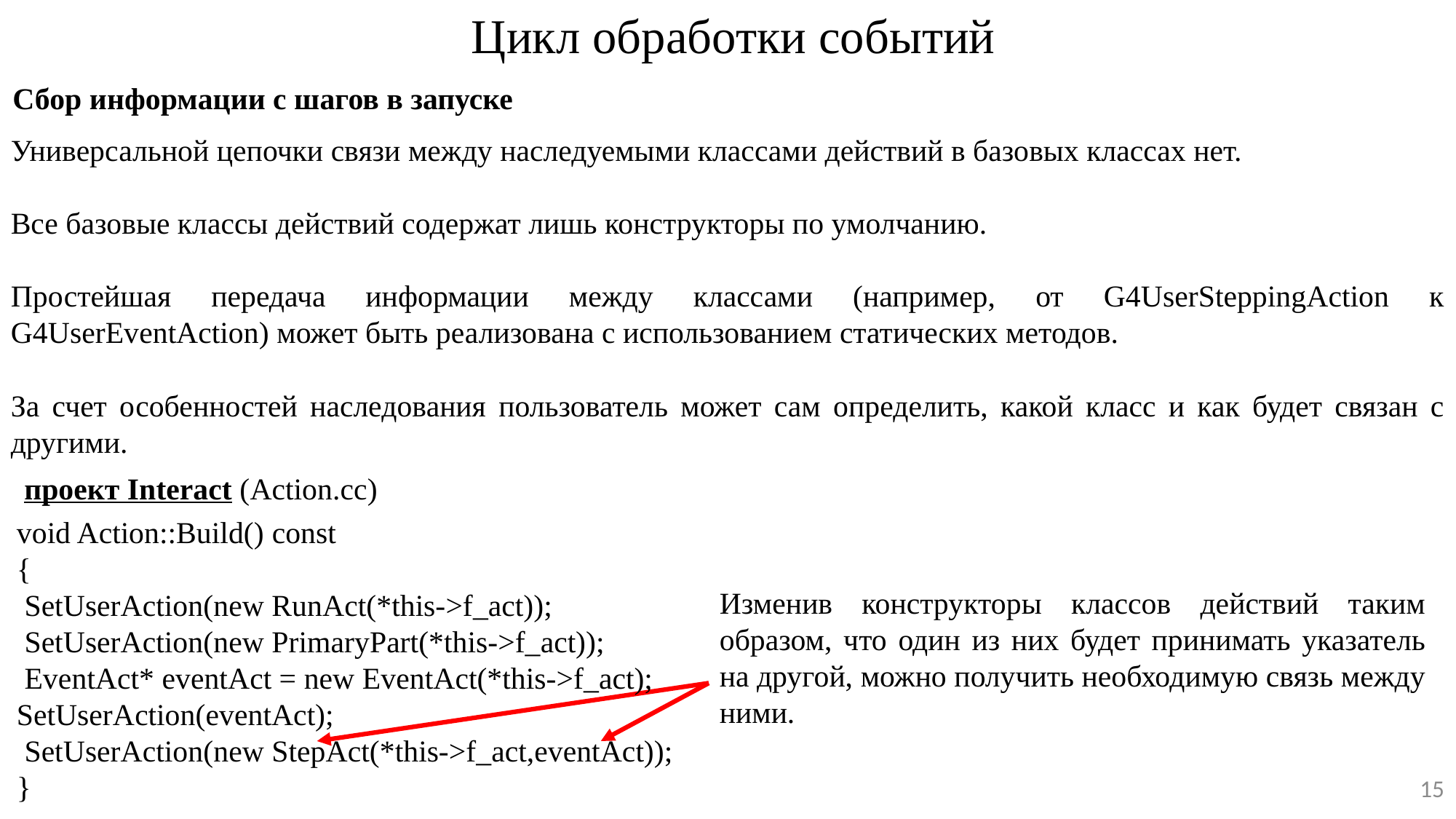

Цикл обработки событий
Сбор информации с шагов в запуске
Универсальной цепочки связи между наследуемыми классами действий в базовых классах нет.

Все базовые классы действий содержат лишь конструкторы по умолчанию.

Простейшая передача информации между классами (например, от G4UserSteppingAction к G4UserEventAction) может быть реализована с использованием статических методов.

За счет особенностей наследования пользователь может сам определить, какой класс и как будет связан с другими.
проект Interact (Action.cc)
void Action::Build() const
{
 SetUserAction(new RunAct(*this->f_act));
 SetUserAction(new PrimaryPart(*this->f_act));
 EventAct* eventAct = new EventAct(*this->f_act); SetUserAction(eventAct);
 SetUserAction(new StepAct(*this->f_act,eventAct));
}
Изменив конструкторы классов действий таким образом, что один из них будет принимать указатель на другой, можно получить необходимую связь между ними.
15